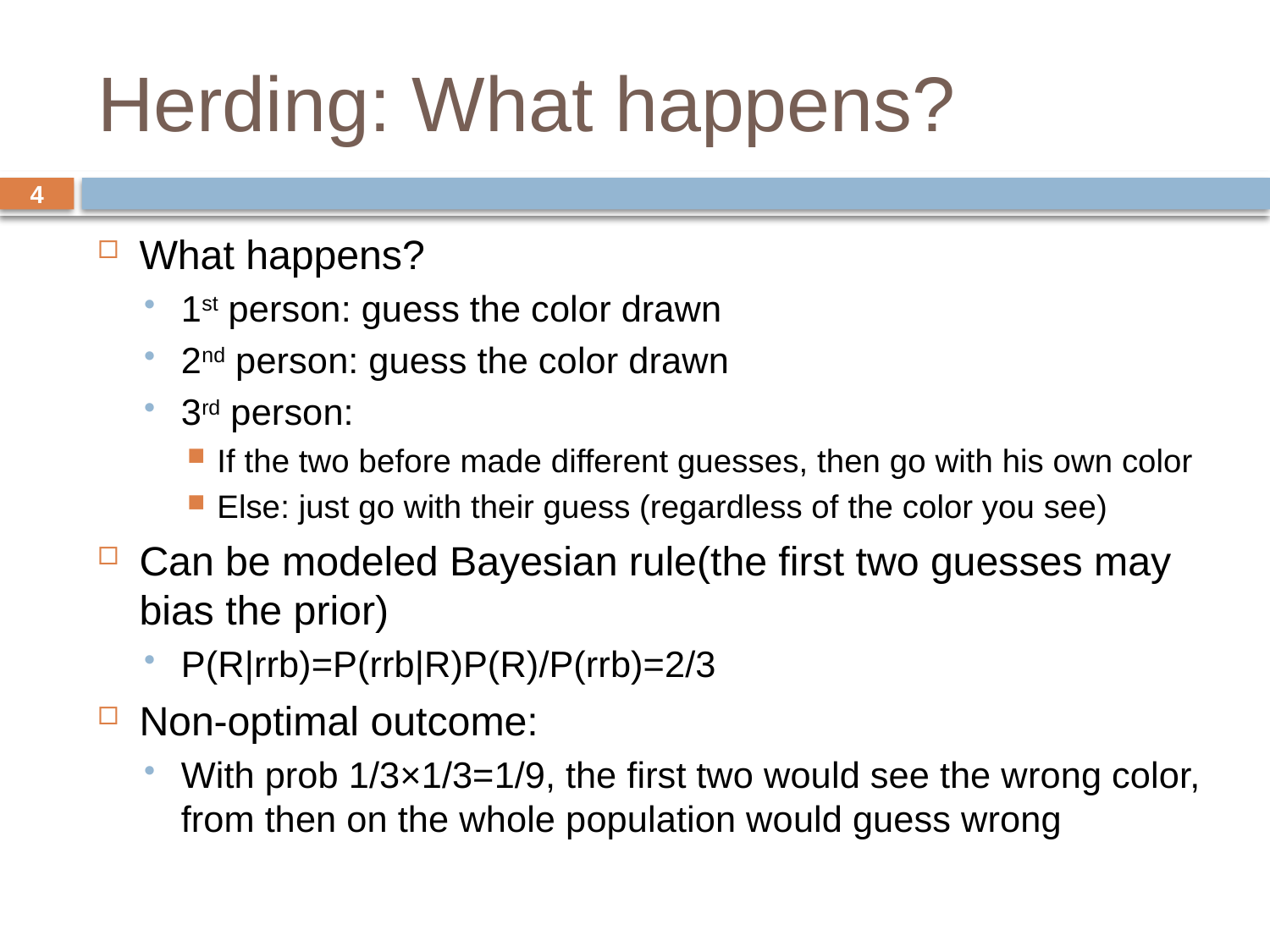

# Herding: What happens?
4
What happens?
1st person: guess the color drawn
2nd person: guess the color drawn
3rd person:
If the two before made different guesses, then go with his own color
Else: just go with their guess (regardless of the color you see)
Can be modeled Bayesian rule(the first two guesses may bias the prior)
P(R|rrb)=P(rrb|R)P(R)/P(rrb)=2/3
Non-optimal outcome:
With prob 1/3×1/3=1/9, the first two would see the wrong color, from then on the whole population would guess wrong